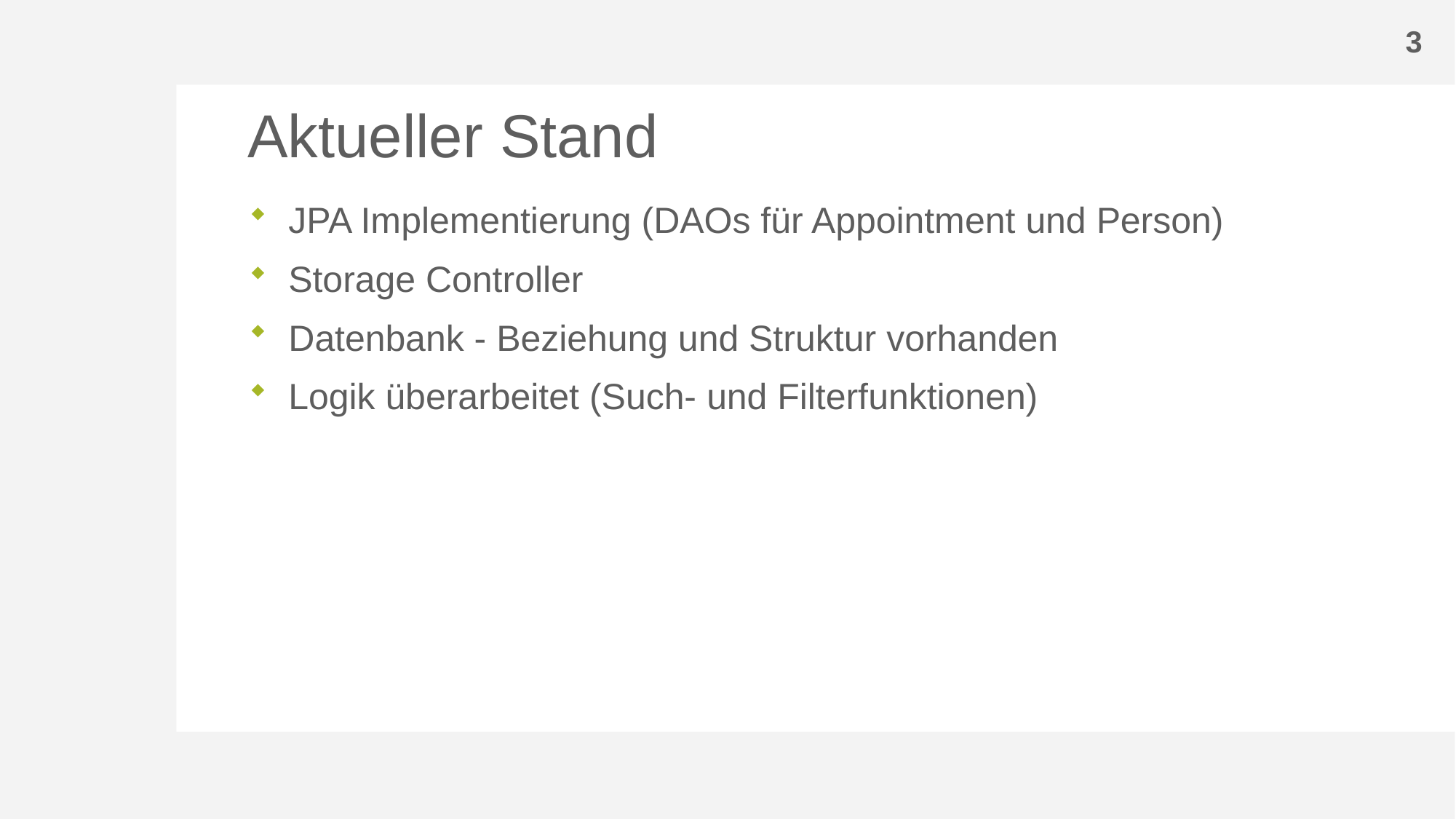

3
# Aktueller Stand
JPA Implementierung (DAOs für Appointment und Person)
Storage Controller
Datenbank - Beziehung und Struktur vorhanden
Logik überarbeitet (Such- und Filterfunktionen)